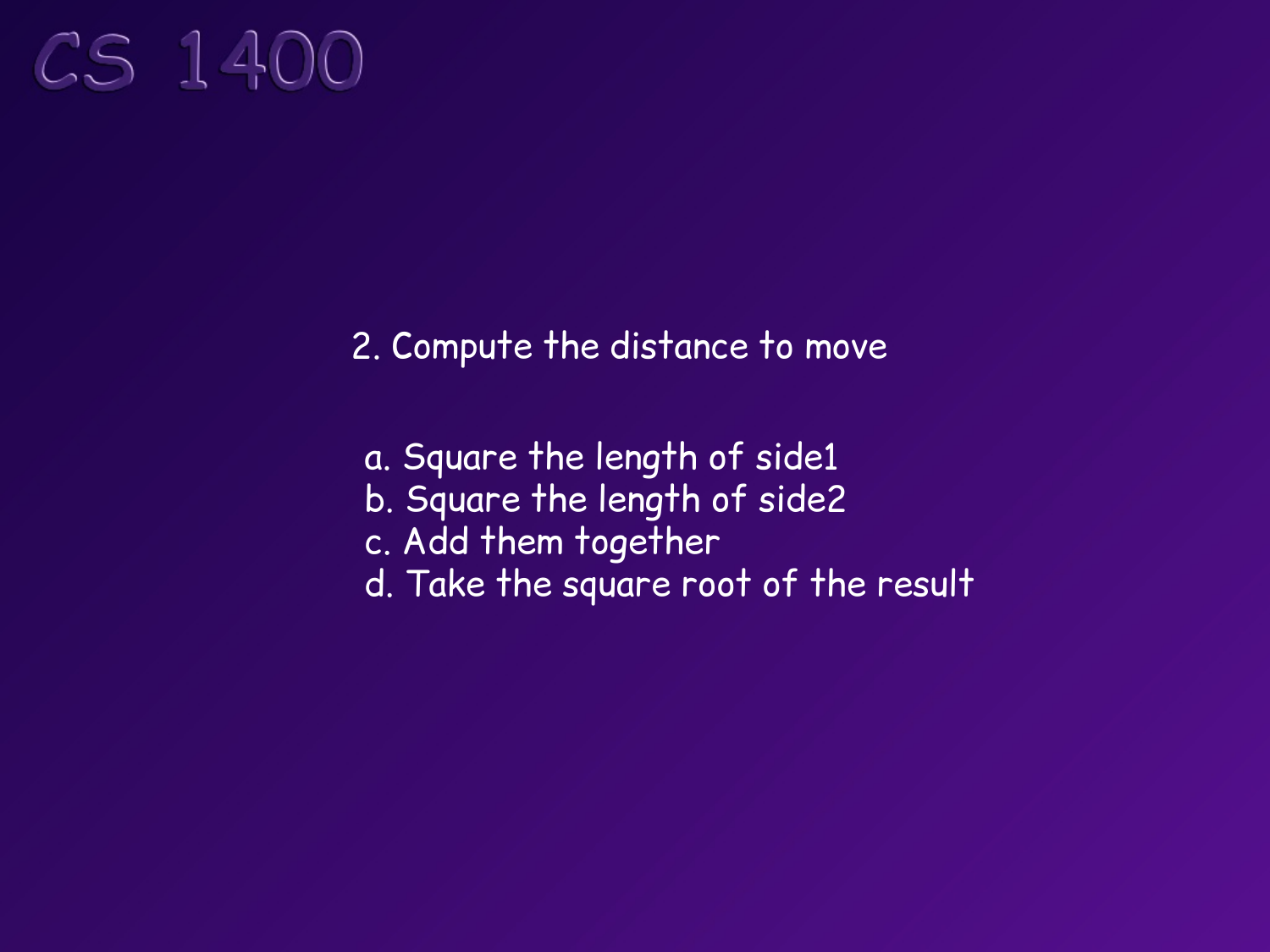

2. Compute the distance to move
a. Square the length of side1
b. Square the length of side2
c. Add them together
d. Take the square root of the result